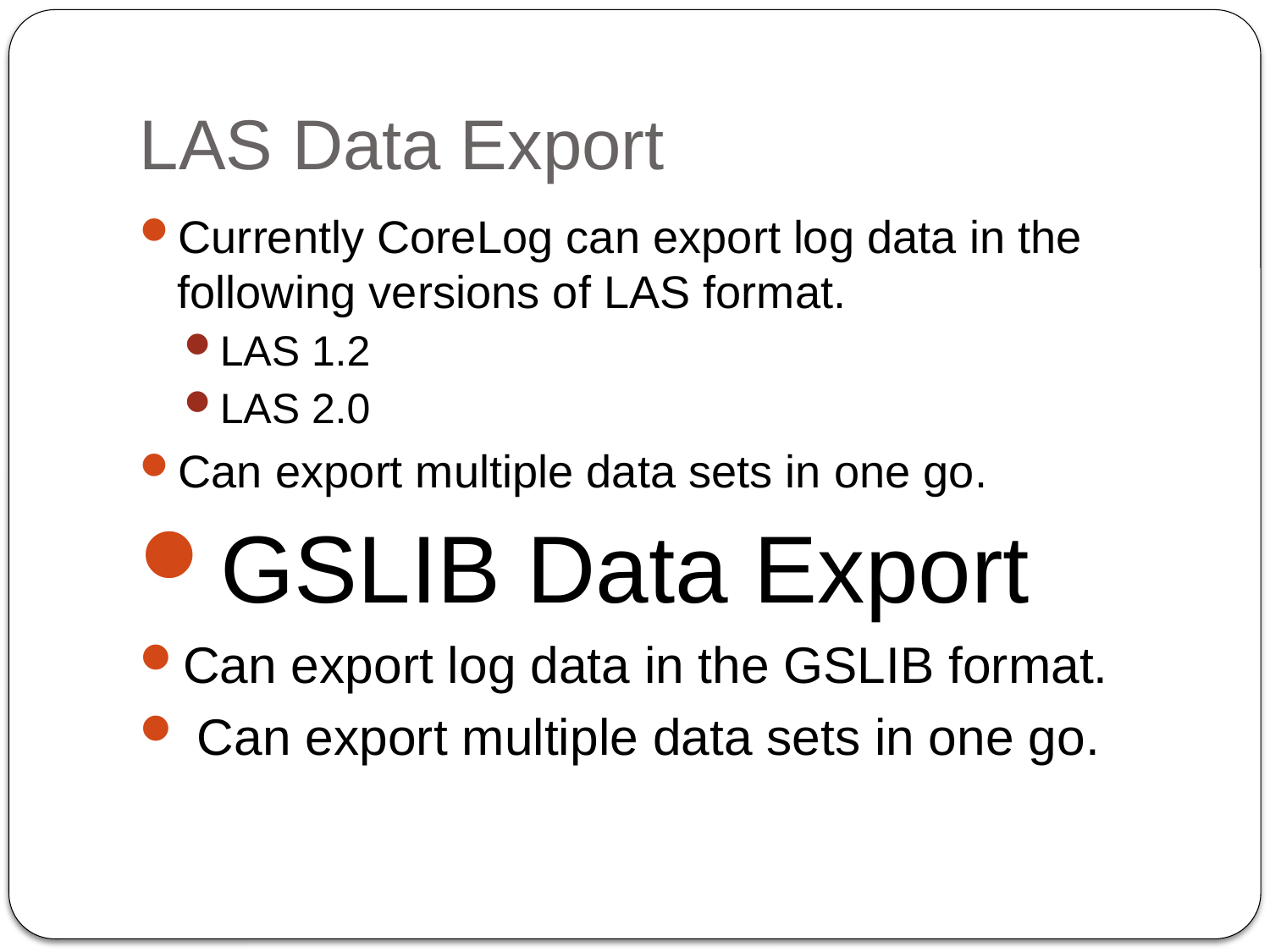

# LAS Data Export
Currently CoreLog can export log data in the following versions of LAS format.
LAS 1.2
LAS 2.0
Can export multiple data sets in one go.
GSLIB Data Export
Can export log data in the GSLIB format.
 Can export multiple data sets in one go.